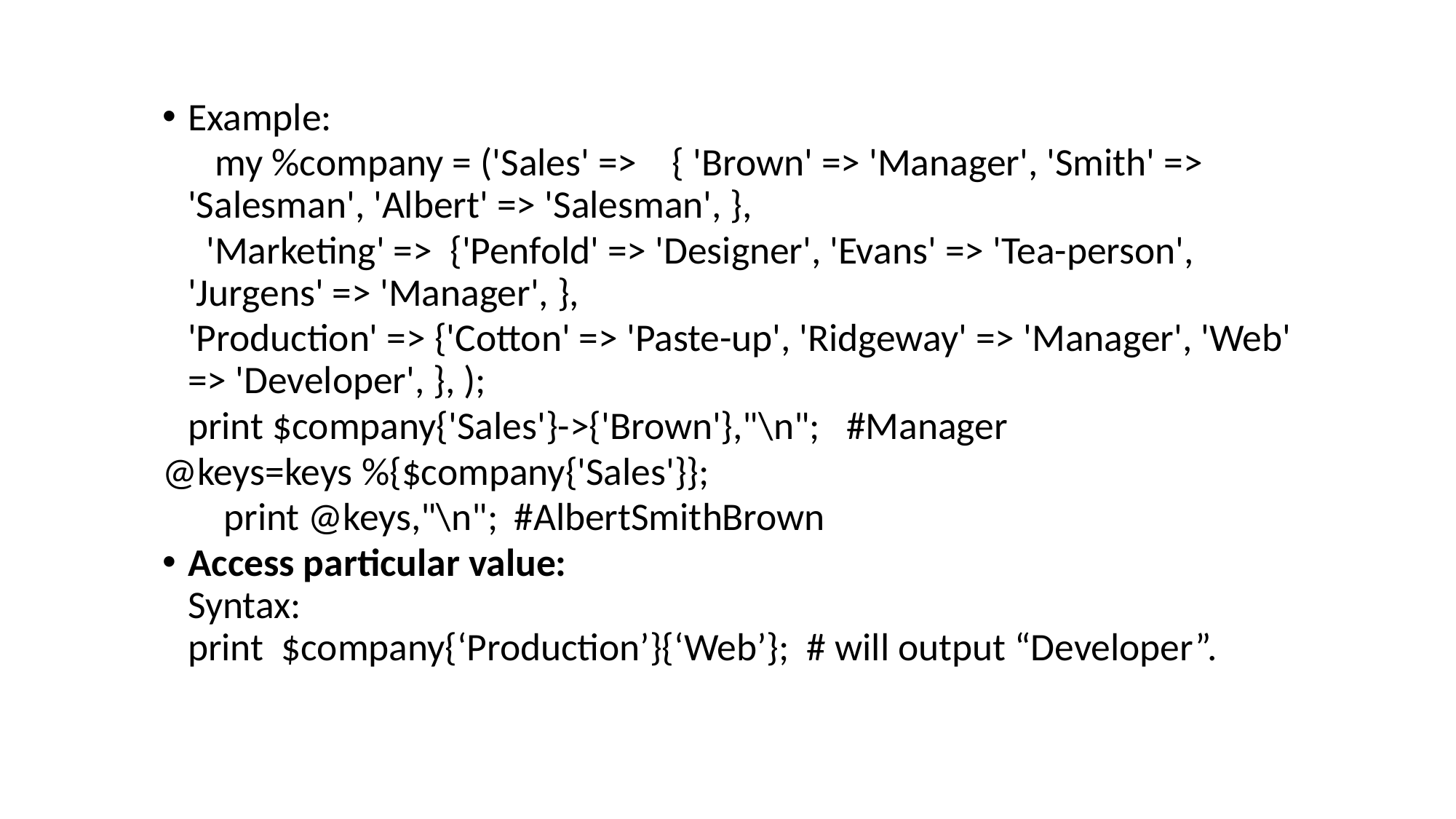

Example:
      my %company = ('Sales' =>    { 'Brown' => 'Manager', 'Smith' => 'Salesman', 'Albert' => 'Salesman', },
     'Marketing' =>  {'Penfold' => 'Designer', 'Evans' => 'Tea-person', 'Jurgens' => 'Manager', },
	'Production' => {'Cotton' => 'Paste-up', 'Ridgeway' => 'Manager', 'Web' => 'Developer', }, );
	print $company{'Sales'}->{'Brown'},"\n";   #Manager
@keys=keys %{$company{'Sales'}};
       print @keys,"\n";			#AlbertSmithBrown
Access particular value:
Syntax:
print  $company{‘Production’}{‘Web’};  # will output “Developer”.